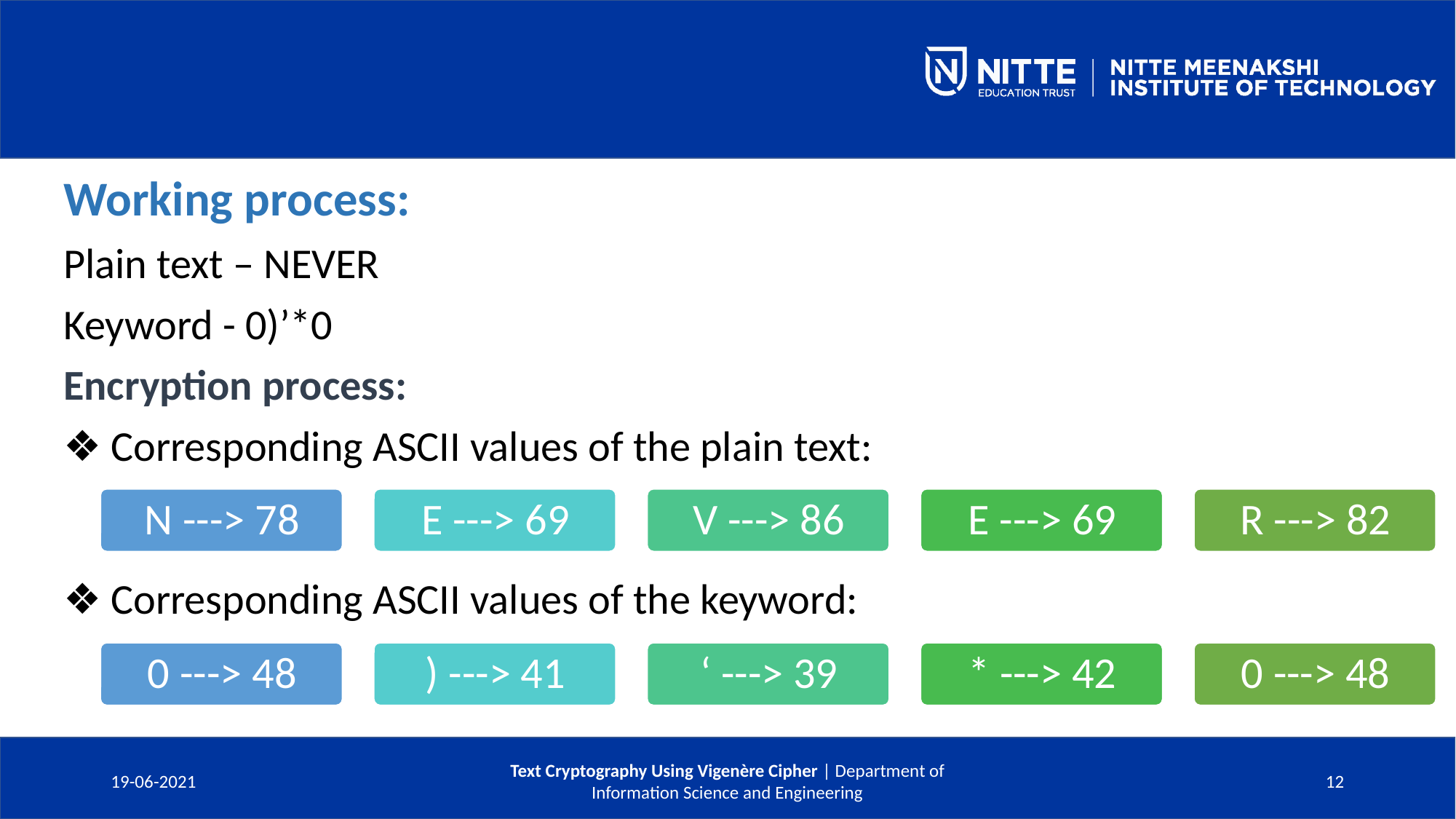

Working process:
Plain text – NEVER
Keyword - 0)’*0
Encryption process:
❖ Corresponding ASCII values of the plain text:

❖ Corresponding ASCII values of the keyword:

N ---> 78
E ---> 69
V ---> 86
E ---> 69
R ---> 82
0 ---> 48
) ---> 41
‘ ---> 39
* ---> 42
0 ---> 48
19-06-2021
Text Cryptography Using Vigenère Cipher | Department of Information Science and Engineering
12